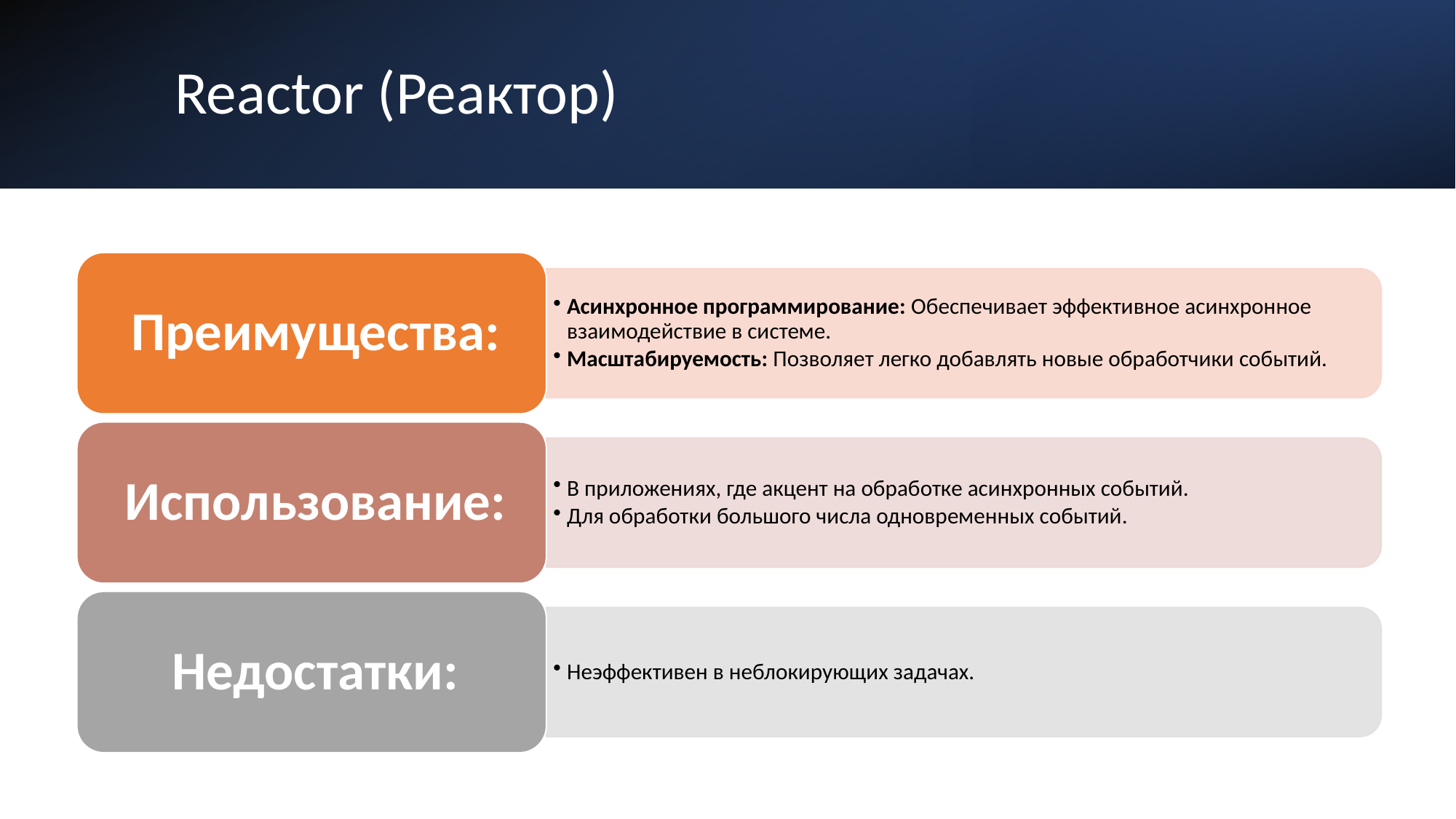

# Reactor (Реактор)
Асинхронное программирование: Обеспечивает эффективное асинхронное взаимодействие в системе.
Масштабируемость: Позволяет легко добавлять новые обработчики событий.
Преимущества:
В приложениях, где акцент на обработке асинхронных событий.
Для обработки большого числа одновременных событий.
Использование:
Неэффективен в неблокирующих задачах.
Недостатки: